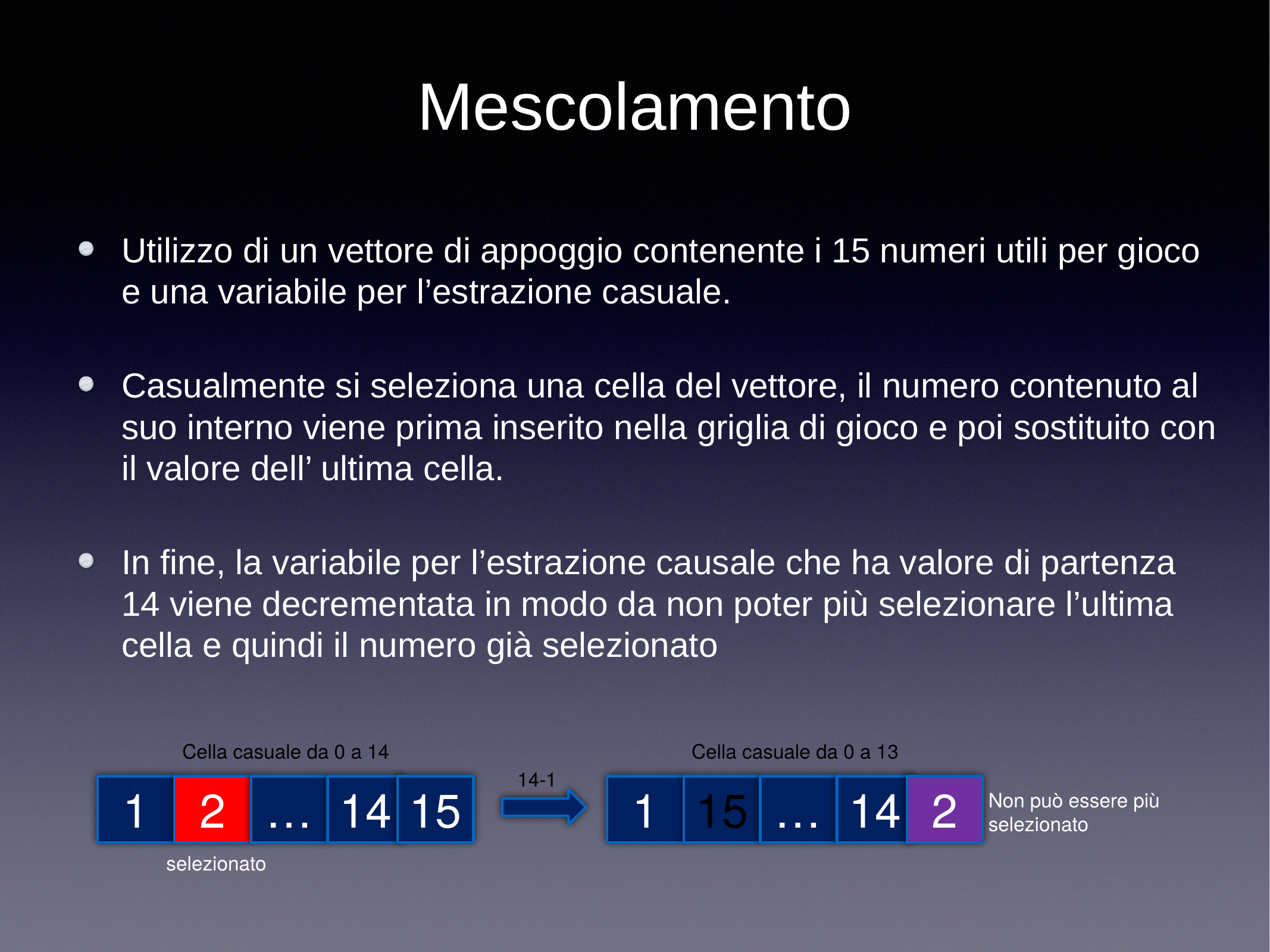

# Mescolamento
Utilizzo di un vettore di appoggio contenente i 15 numeri utili per gioco e una variabile per l’estrazione casuale.
Casualmente si seleziona una cella del vettore, il numero contenuto al suo interno viene prima inserito nella griglia di gioco e poi sostituito con il valore dell’ ultima cella.
In fine, la variabile per l’estrazione causale che ha valore di partenza 14 viene decrementata in modo da non poter più selezionare l’ultima cella e quindi il numero già selezionato

Cella casuale da 0 a 14
Cella casuale da 0 a 13
14-1
1
2
…
14
15
1
15
…
14
2
Non può essere più
selezionato

selezionato